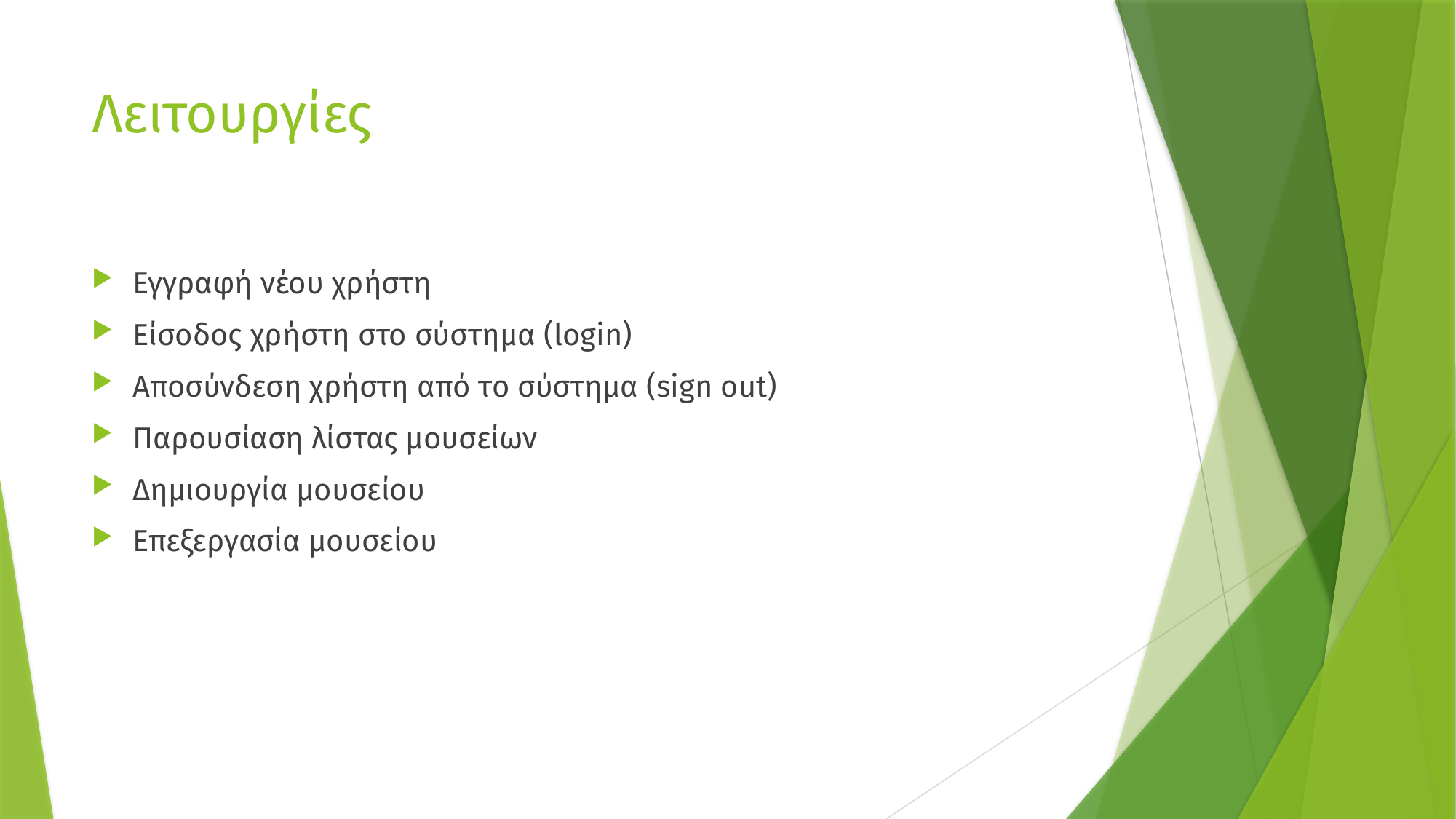

# Λειτουργίες
Εγγραφή νέου χρήστη
Είσοδος χρήστη στο σύστημα (login)
Αποσύνδεση χρήστη από το σύστημα (sign out)
Παρουσίαση λίστας μουσείων
Δημιουργία μουσείου
Επεξεργασία μουσείου